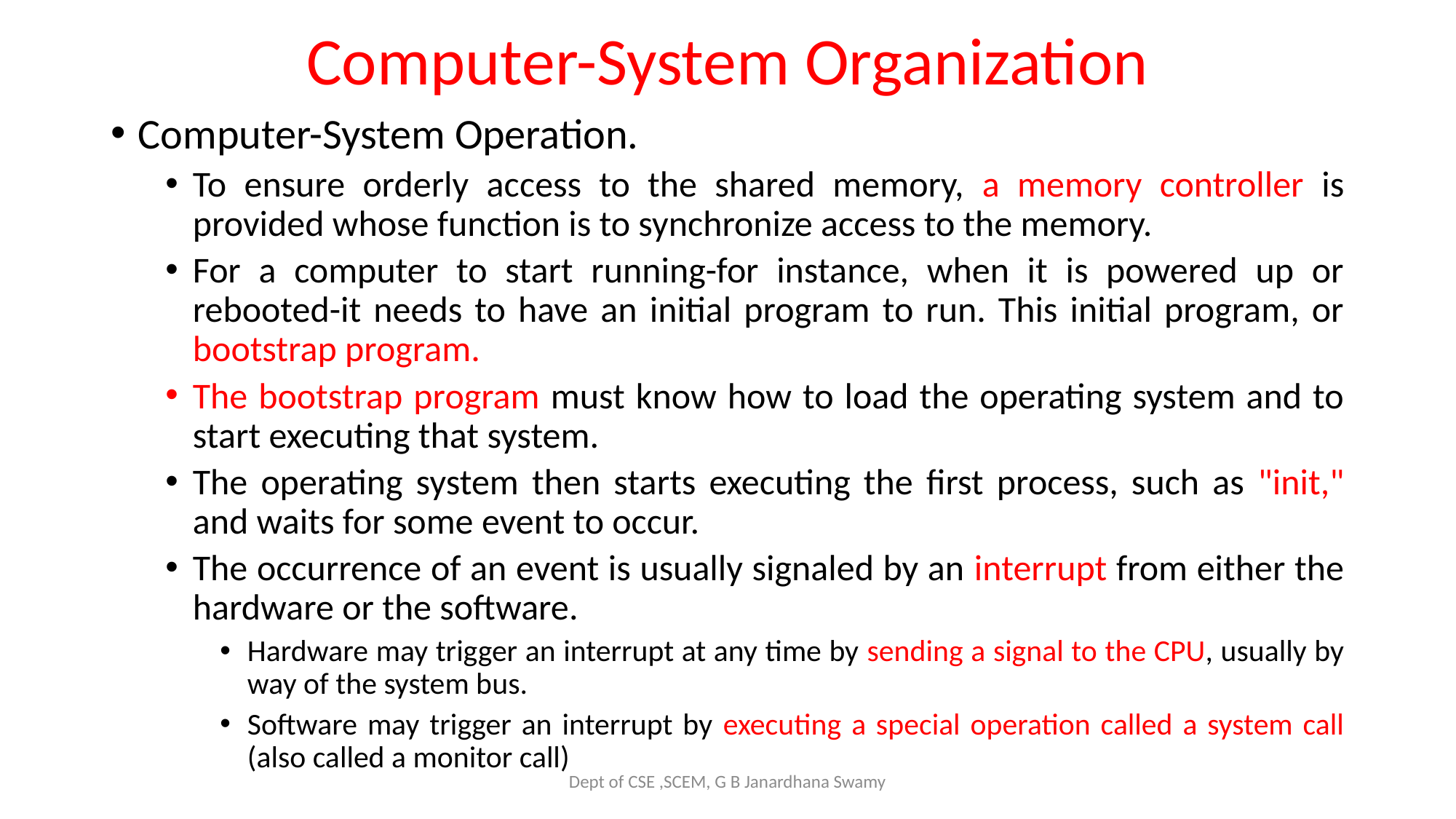

# Computer-System Organization
Computer-System Operation.
To ensure orderly access to the shared memory, a memory controller is provided whose function is to synchronize access to the memory.
For a computer to start running-for instance, when it is powered up or rebooted-it needs to have an initial program to run. This initial program, or bootstrap program.
The bootstrap program must know how to load the operating system and to start executing that system.
The operating system then starts executing the first process, such as "init," and waits for some event to occur.
The occurrence of an event is usually signaled by an interrupt from either the hardware or the software.
Hardware may trigger an interrupt at any time by sending a signal to the CPU, usually by way of the system bus.
Software may trigger an interrupt by executing a special operation called a system call (also called a monitor call)

Dept of CSE ,SCEM, G B Janardhana Swamy